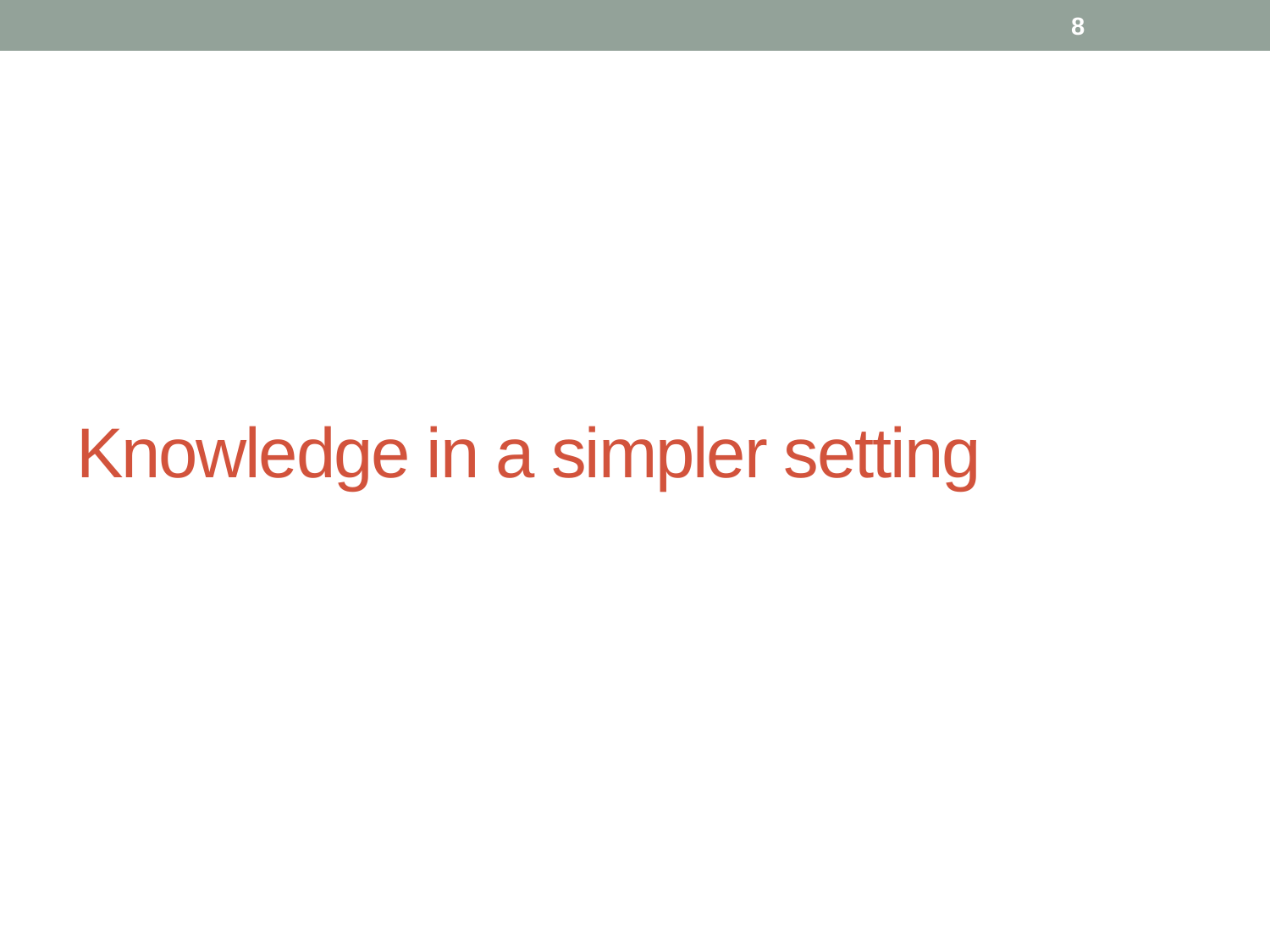

8
# Knowledge in a simpler setting